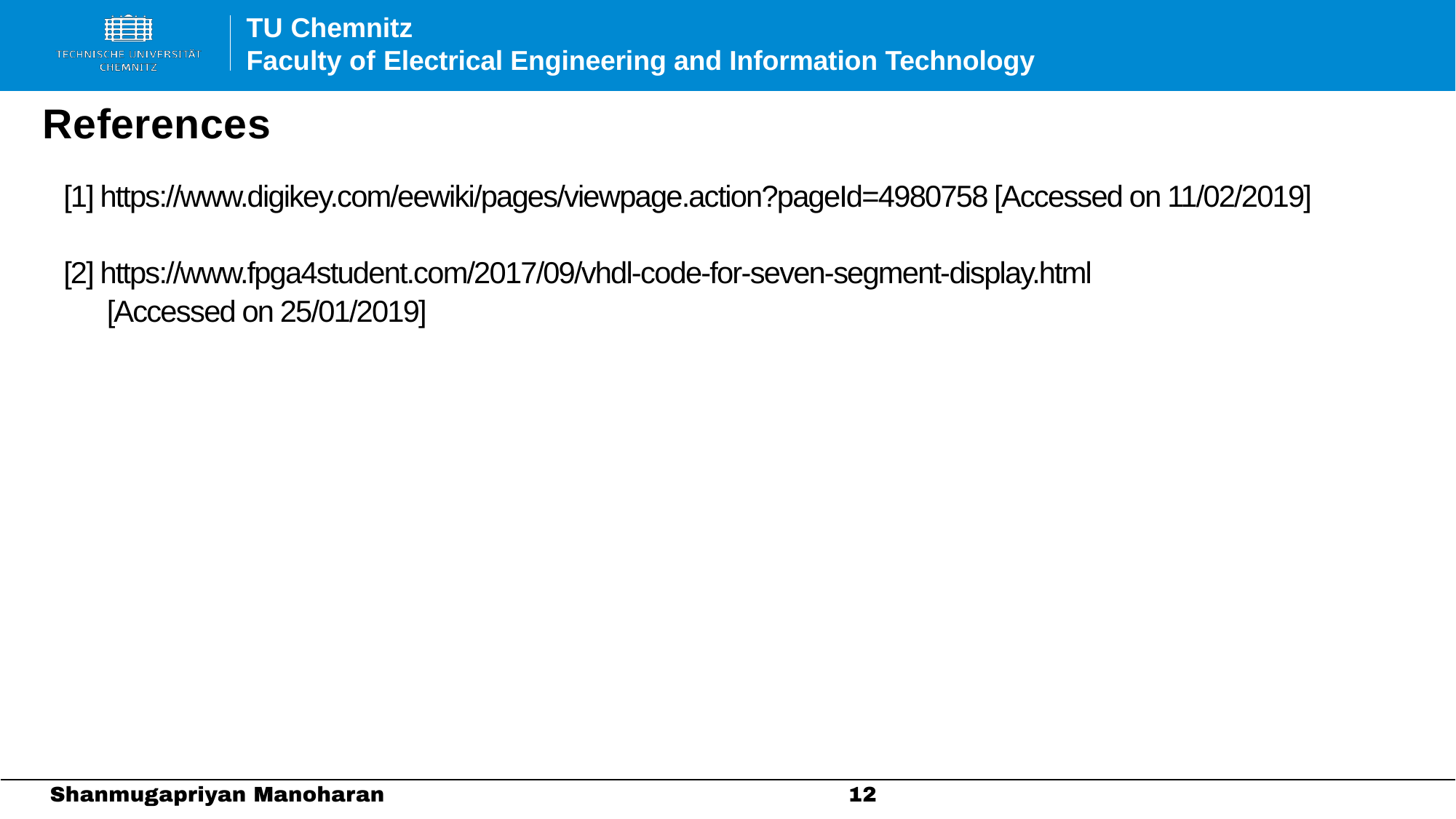

TU Chemnitz
Faculty of Electrical Engineering and Information Technology
# References
[1] https://www.digikey.com/eewiki/pages/viewpage.action?pageId=4980758 [Accessed on 11/02/2019]

[2] https://www.fpga4student.com/2017/09/vhdl-code-for-seven-segment-display.html
      [Accessed on 25/01/2019]
Shanmugapriyan Manoharan
12